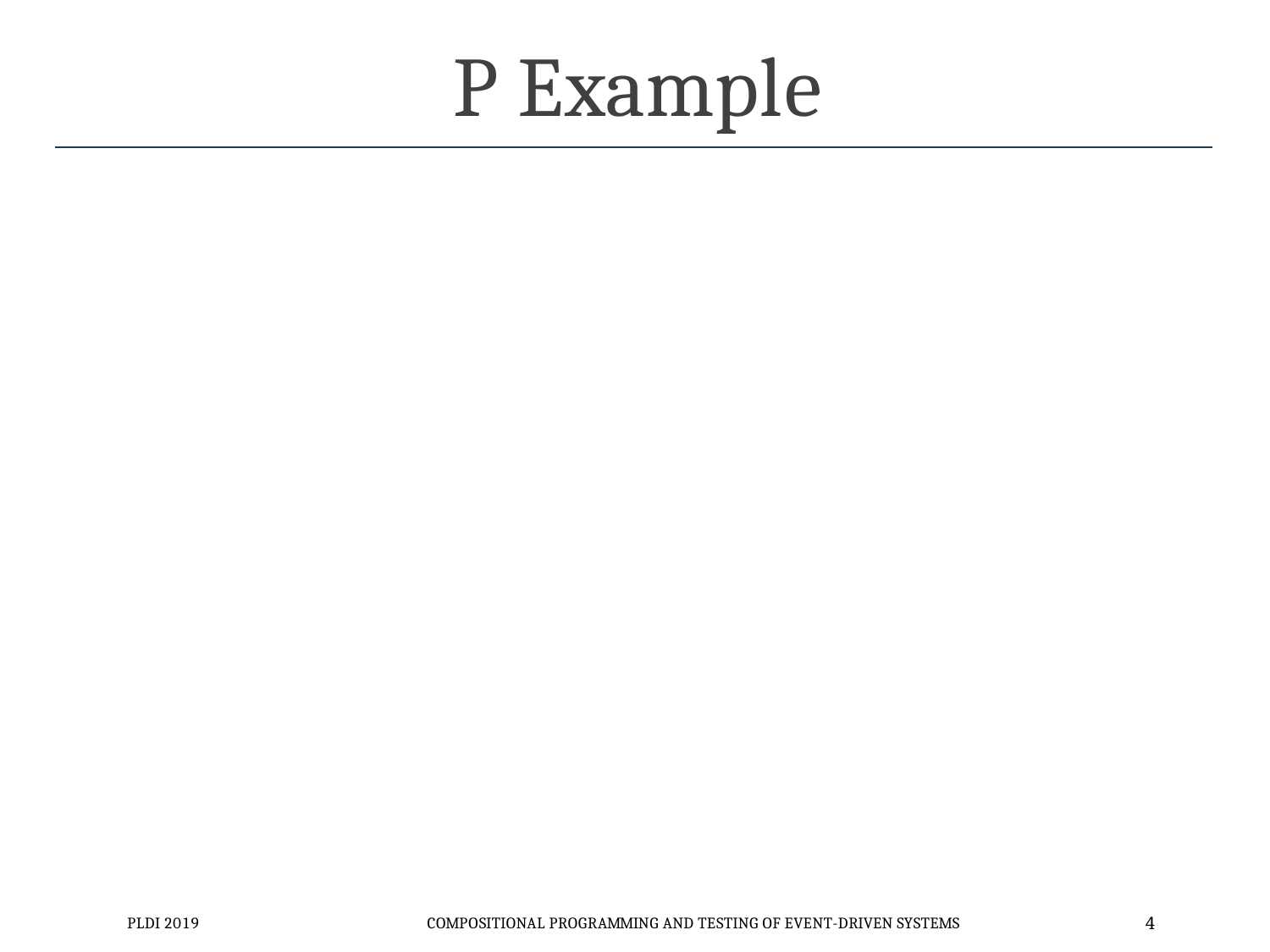

# P Example

PLDI 2019
Compositional Programming and Testing of Event-Driven Systems
4